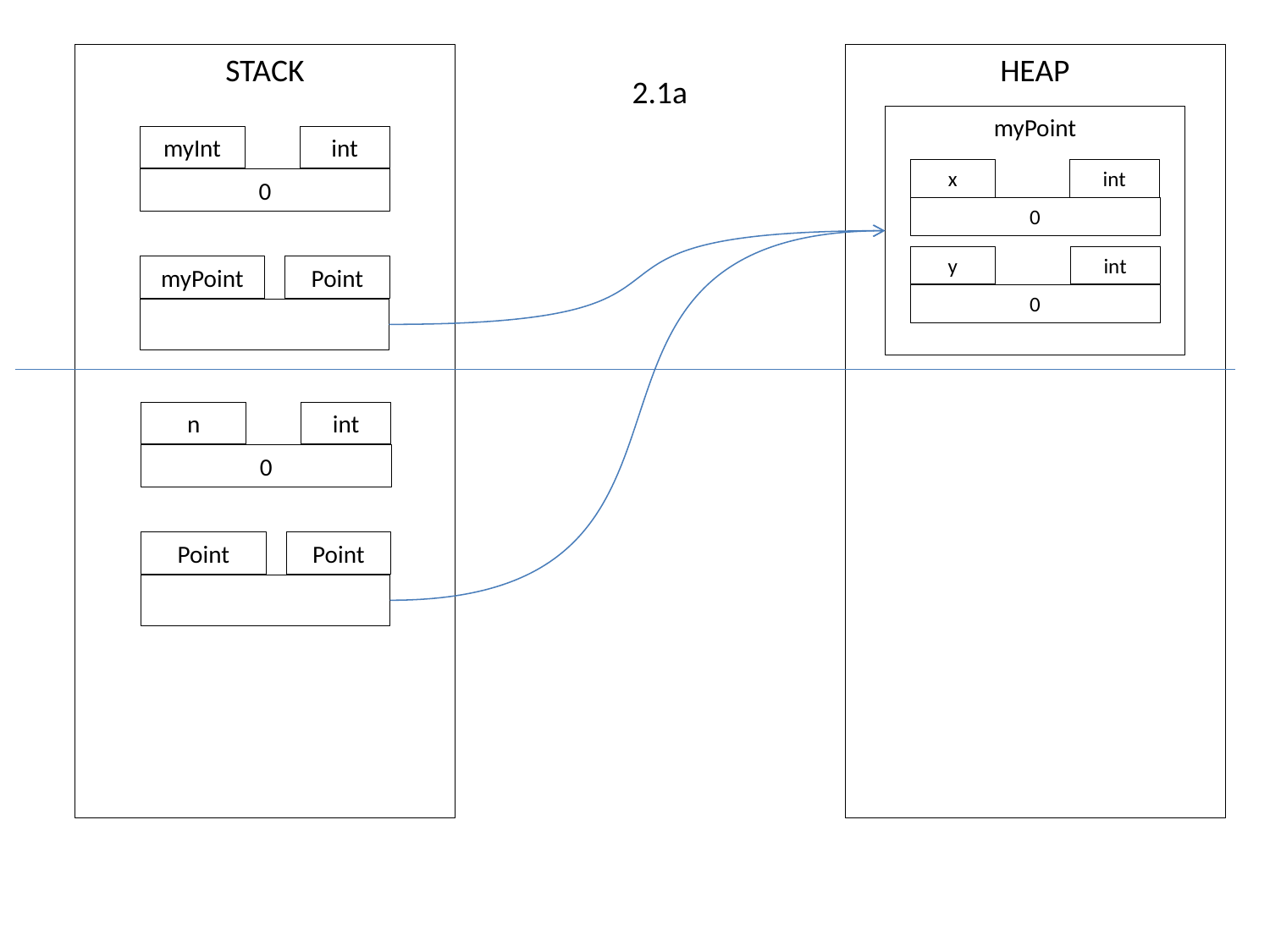

STACK

HEAP

2.1a
myPoint

myInt
int
x
int
0
0
y
int
myPoint
Point
0

n
int
0
Point
Point